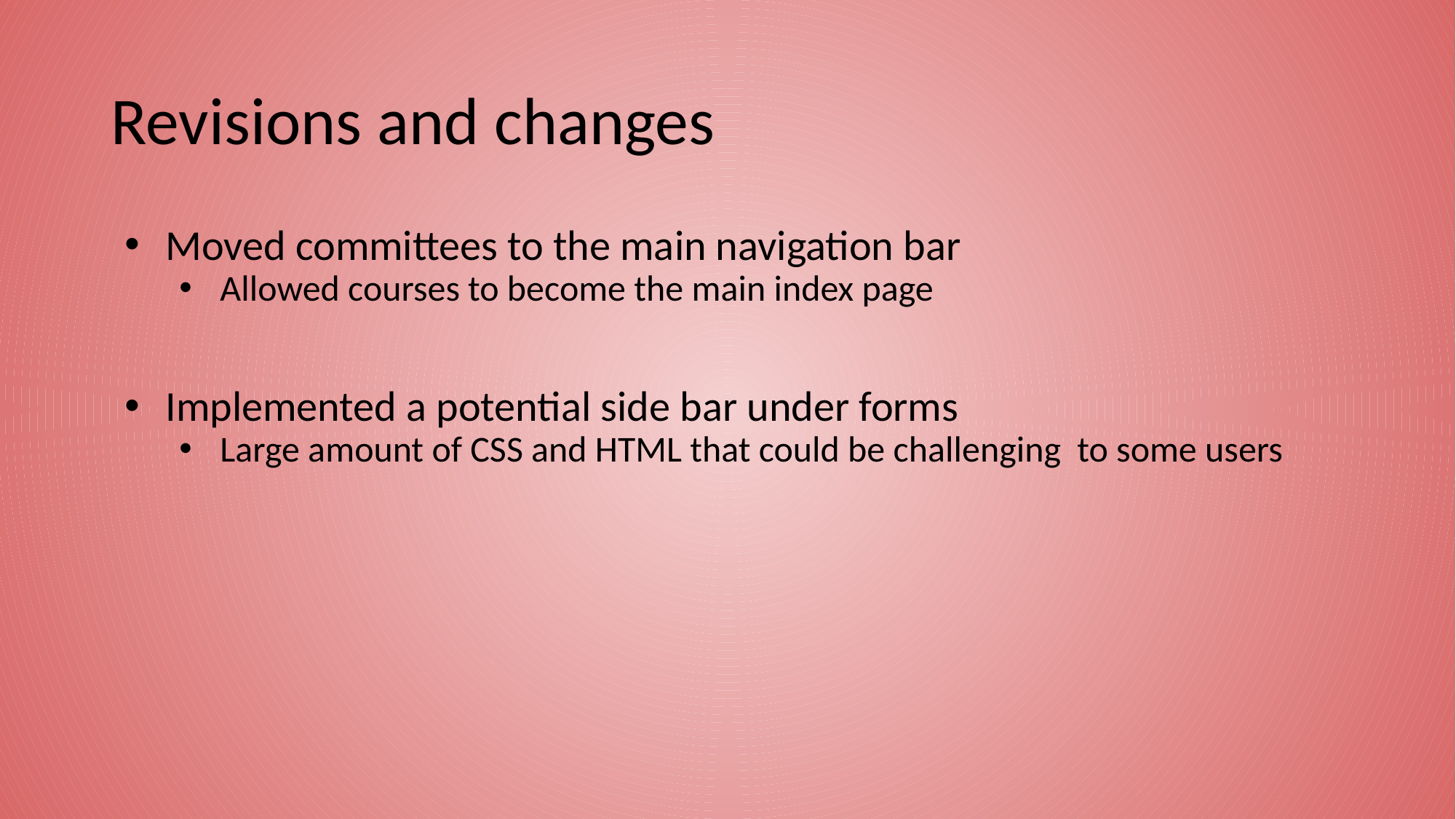

# Revisions and changes
Moved committees to the main navigation bar
Allowed courses to become the main index page

Implemented a potential side bar under forms
Large amount of CSS and HTML that could be challenging  to some users